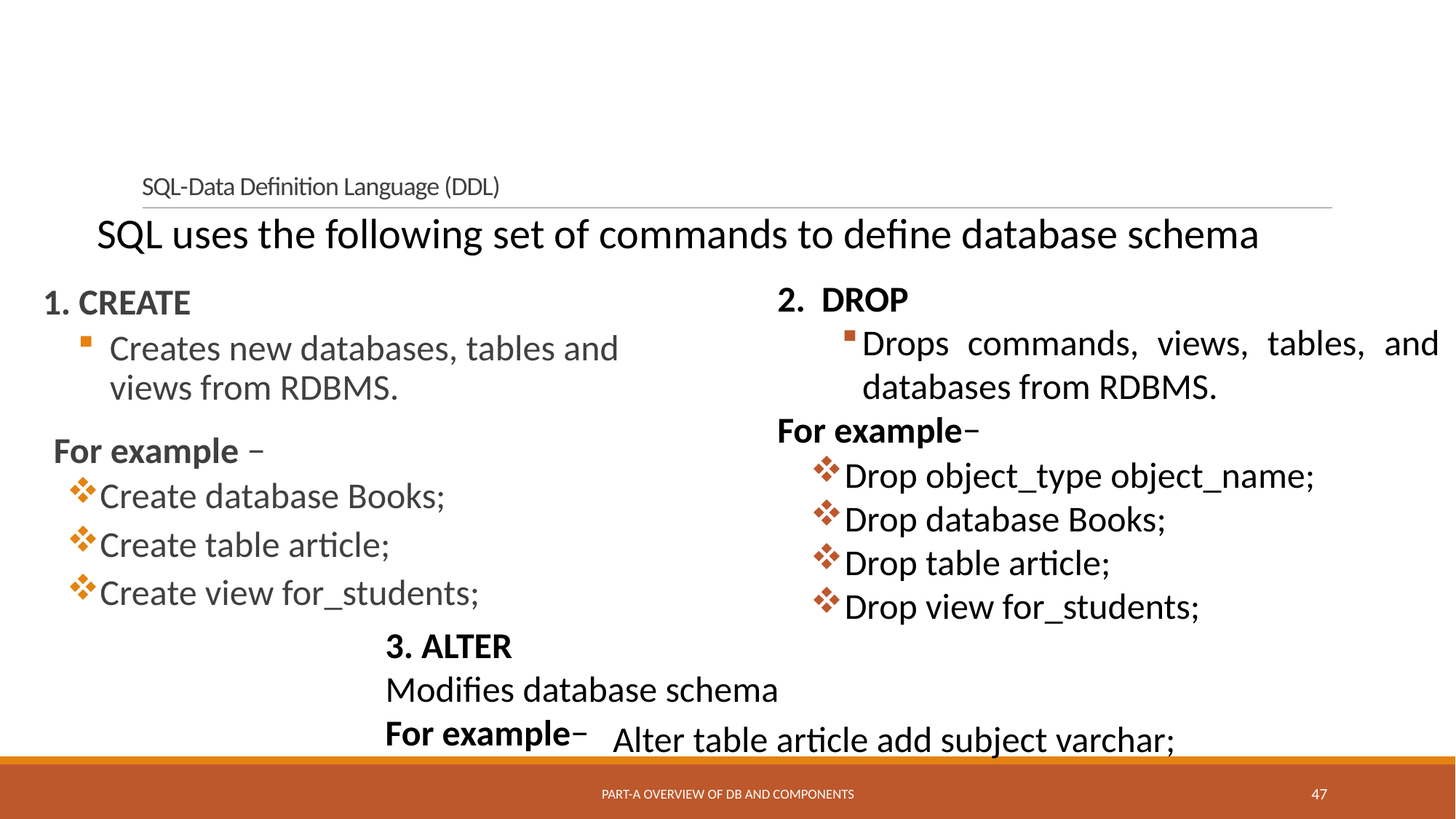

# SQL-Data Definition Language (DDL)
SQL uses the following set of commands to define database schema

1. CREATE
Creates new databases, tables and views from RDBMS.
For example −
Create database Books;
Create table article;
Create view for_students;
2.  DROP
Drops commands, views, tables, and databases from RDBMS.
For example−

Drop object_type object_name;
Drop database Books;
Drop table article;
Drop view for_students;
3. ALTER
Modifies database schema
For example−

Alter table article add subject varchar;
Part-A Overview of DB and Components
47